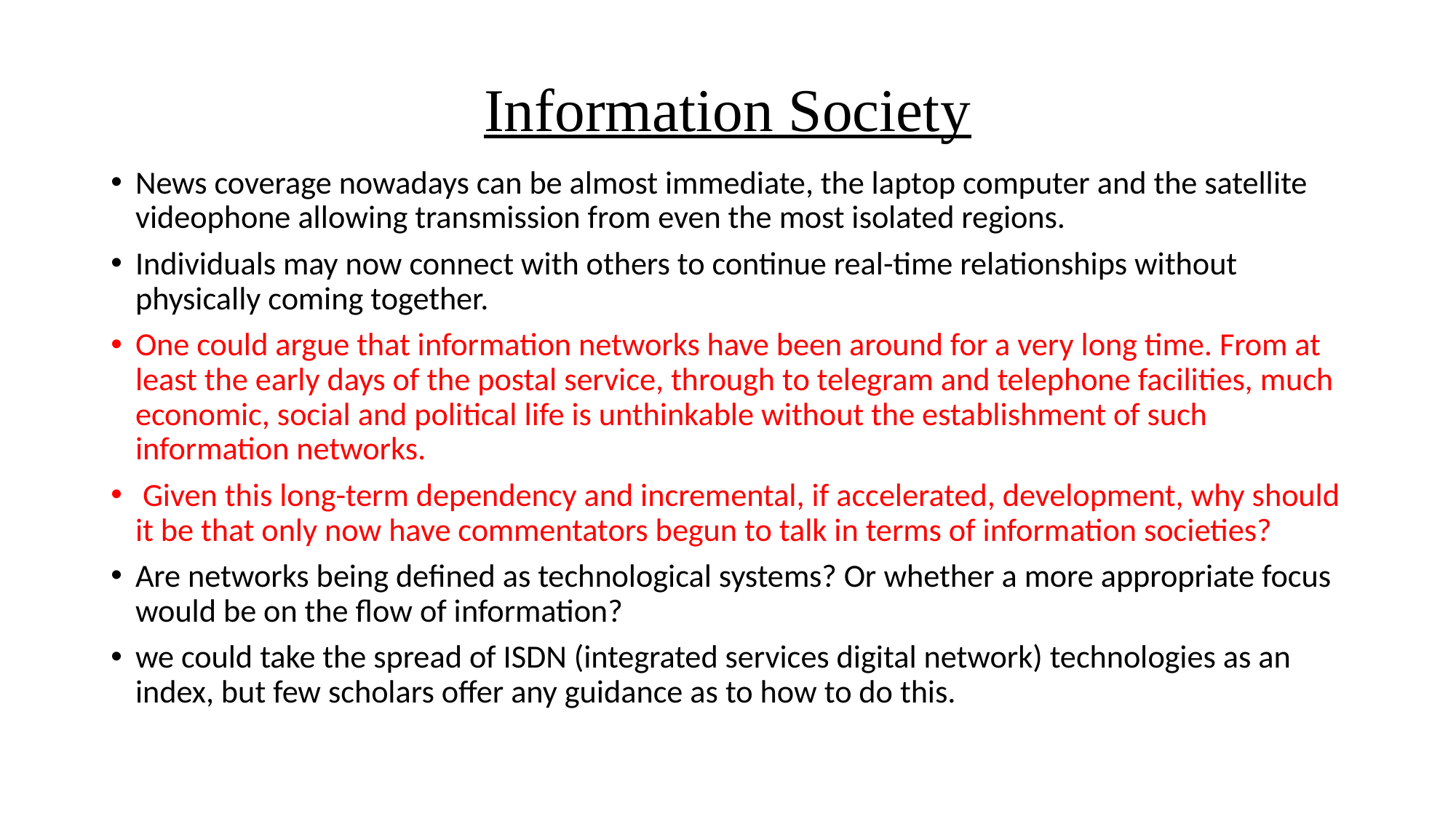

# Information Society
News coverage nowadays can be almost immediate, the laptop computer and the satellite videophone allowing transmission from even the most isolated regions.
Individuals may now connect with others to continue real-time relationships without physically coming together.
One could argue that information networks have been around for a very long time. From at least the early days of the postal service, through to telegram and telephone facilities, much economic, social and political life is unthinkable without the establishment of such information networks.
 Given this long-term dependency and incremental, if accelerated, development, why should it be that only now have commentators begun to talk in terms of information societies?
Are networks being defined as technological systems? Or whether a more appropriate focus would be on the flow of information?
we could take the spread of ISDN (integrated services digital network) technologies as an index, but few scholars offer any guidance as to how to do this.